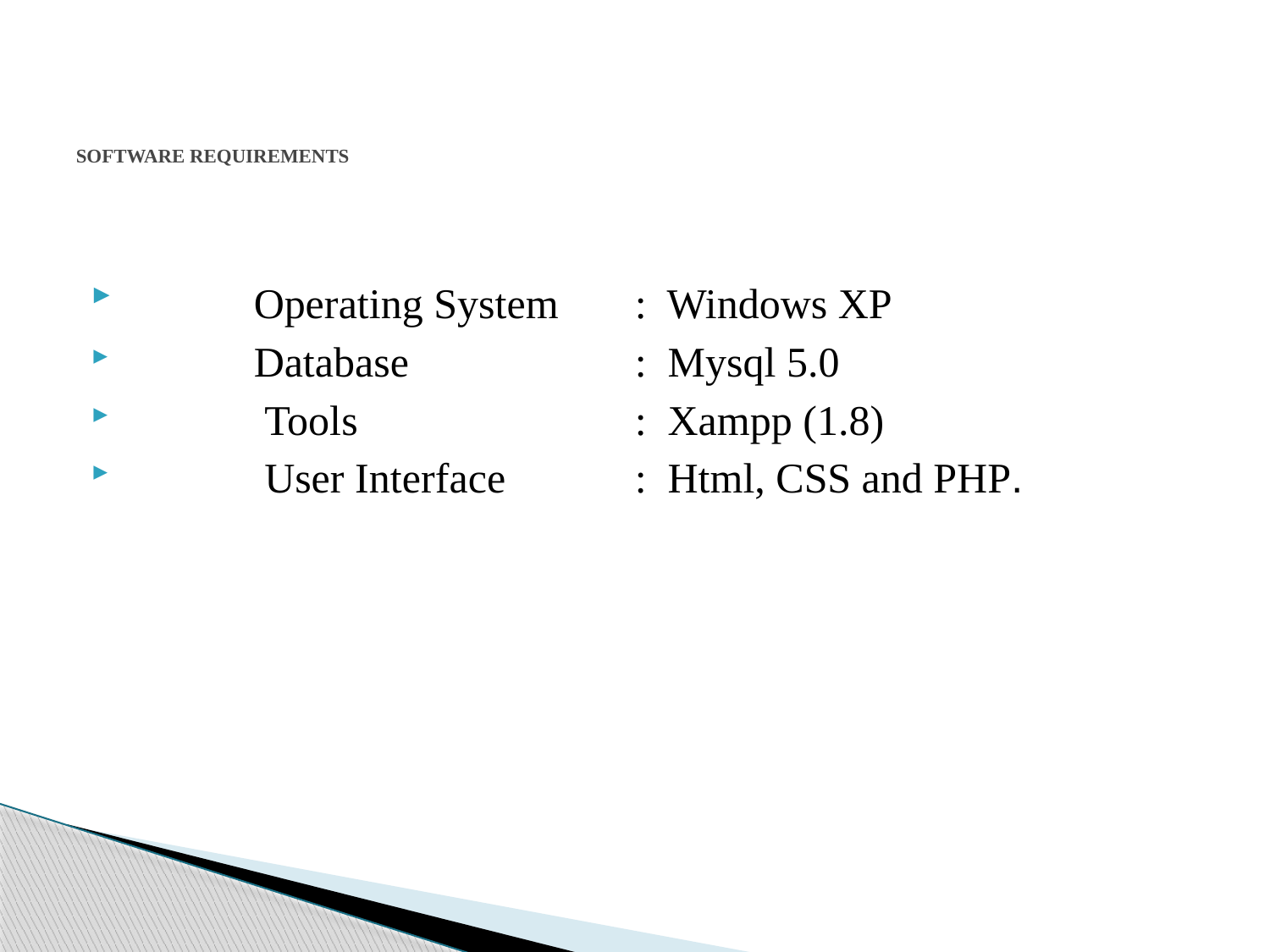

# SOFTWARE REQUIREMENTS
	Operating System	:  Windows XP
     	Database		:  Mysql 5.0
	 Tools			:  Xampp (1.8)
	 User Interface 	:  Html, CSS and PHP.